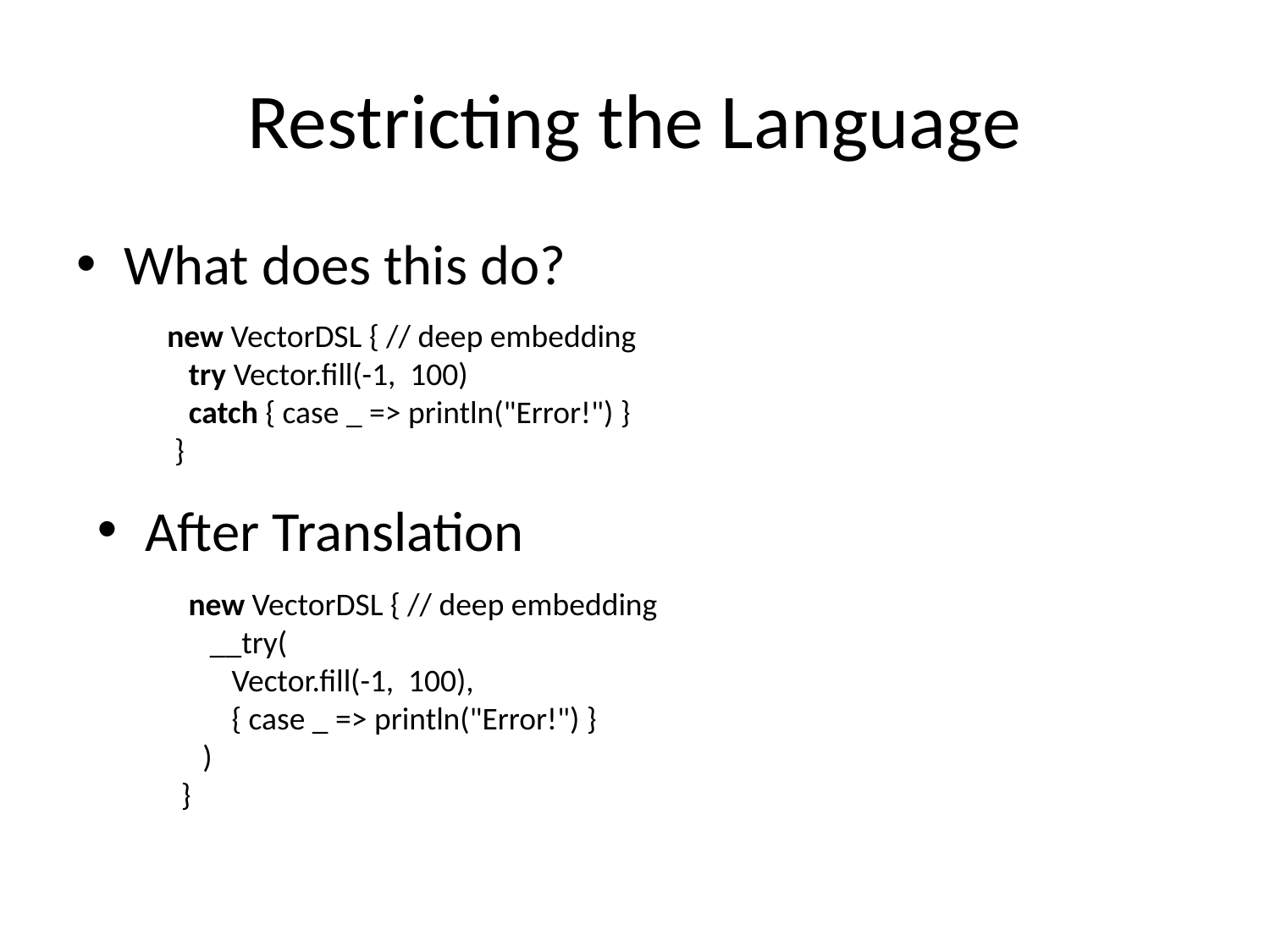

# Restricting the Language
What does this do?

 new VectorDSL { // deep embedding
    try Vector.fill(-1,  100)
    catch { case _ => println("Error!") }
  }
After Translation

 new VectorDSL { // deep embedding
    __try(
       Vector.fill(-1,  100),
       { case _ => println("Error!") }
   )
}